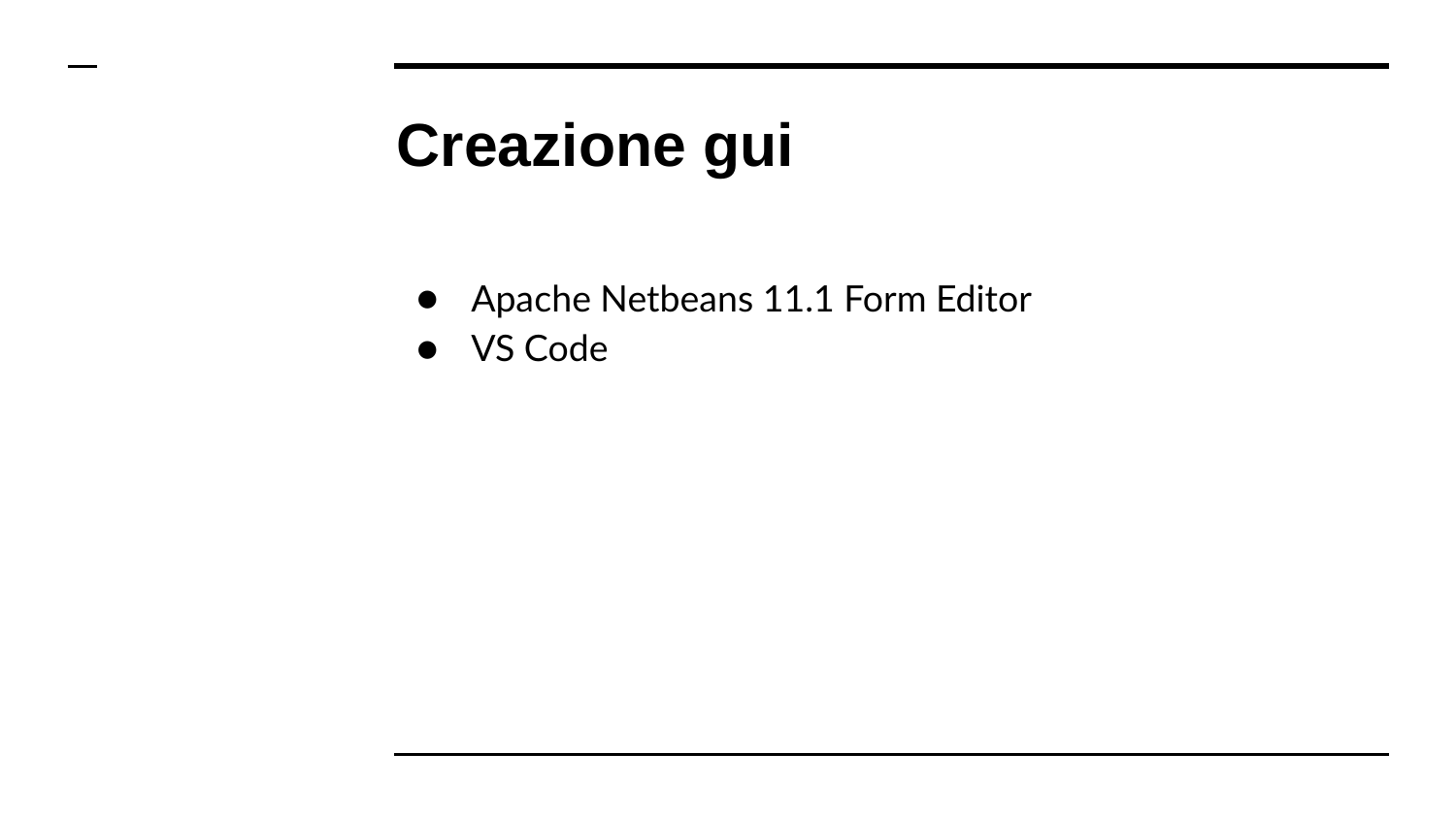

# Creazione gui
Apache Netbeans 11.1 Form Editor
VS Code